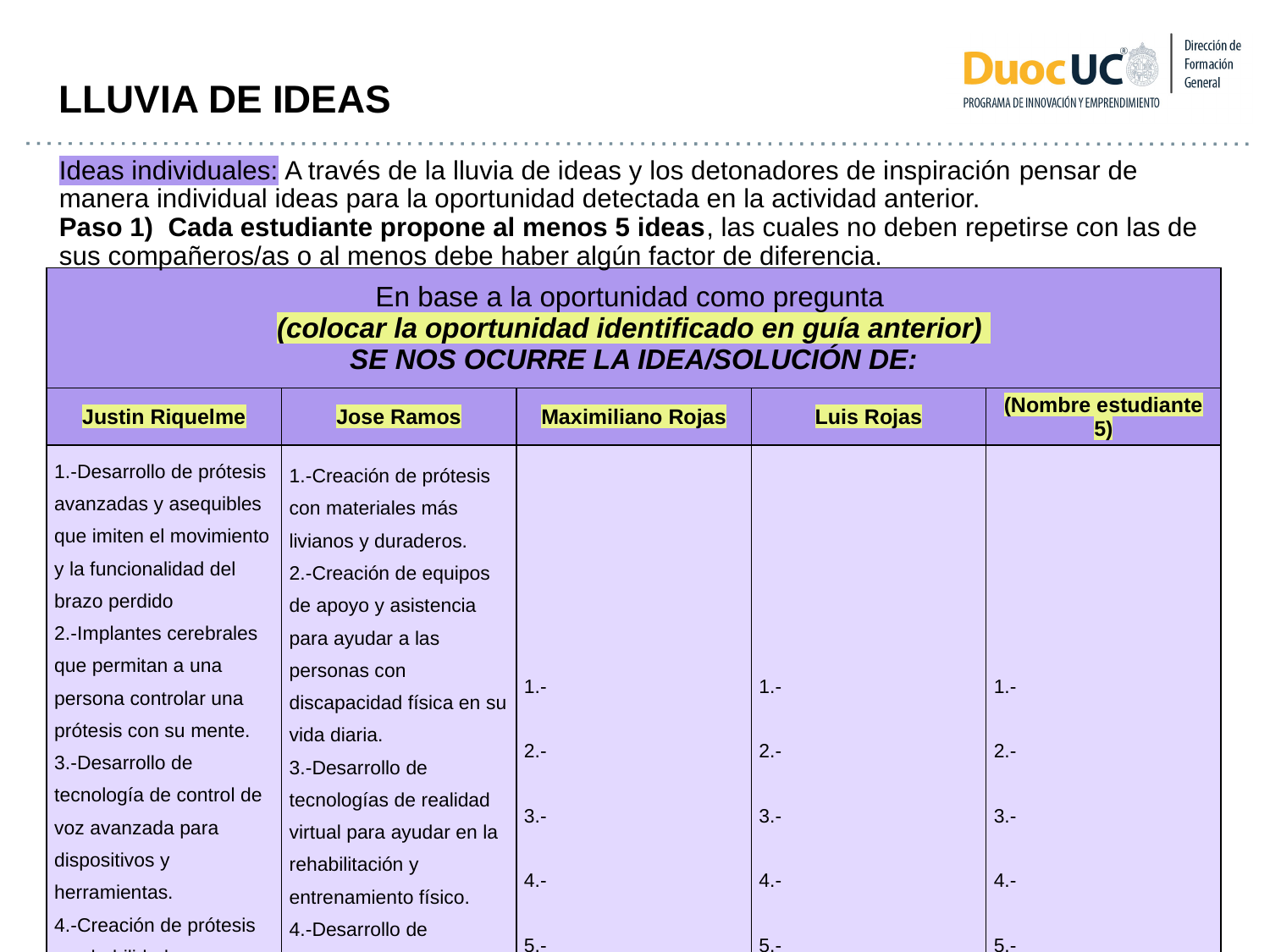

LLUVIA DE IDEAS
Ideas individuales: A través de la lluvia de ideas y los detonadores de inspiración pensar de manera individual ideas para la oportunidad detectada en la actividad anterior.
Paso 1)  Cada estudiante propone al menos 5 ideas, las cuales no deben repetirse con las de sus compañeros/as o al menos debe haber algún factor de diferencia.
| En base a la oportunidad como pregunta (colocar la oportunidad identificado en guía anterior) SE NOS OCURRE LA IDEA/SOLUCIÓN DE: |  |  |  |  |
| --- | --- | --- | --- | --- |
| Justin Riquelme | Jose Ramos | Maximiliano Rojas | Luis Rojas | (Nombre estudiante 5) |
| 1.-Desarrollo de prótesis avanzadas y asequibles que imiten el movimiento y la funcionalidad del brazo perdido 2.-Implantes cerebrales que permitan a una persona controlar una prótesis con su mente. 3.-Desarrollo de tecnología de control de voz avanzada para dispositivos y herramientas. 4.-Creación de prótesis con habilidades avanzadas de agarre y manipulación.. 5.-Creación de sistemas de información y comunicación accesibles para personas con discapacidad física. | 1.-Creación de prótesis con materiales más livianos y duraderos. 2.-Creación de equipos de apoyo y asistencia para ayudar a las personas con discapacidad física en su vida diaria. 3.-Desarrollo de tecnologías de realidad virtual para ayudar en la rehabilitación y entrenamiento físico. 4.-Desarrollo de programas de accesibilidad en el lugar de trabajo. 5.-Creación de sistemas de asistencia remota para personas con discapacidad física. | 1.- 2.- 3.- 4.- 5.- | 1.- 2.- 3.- 4.- 5.- | 1.- 2.- 3.- 4.- 5.- |